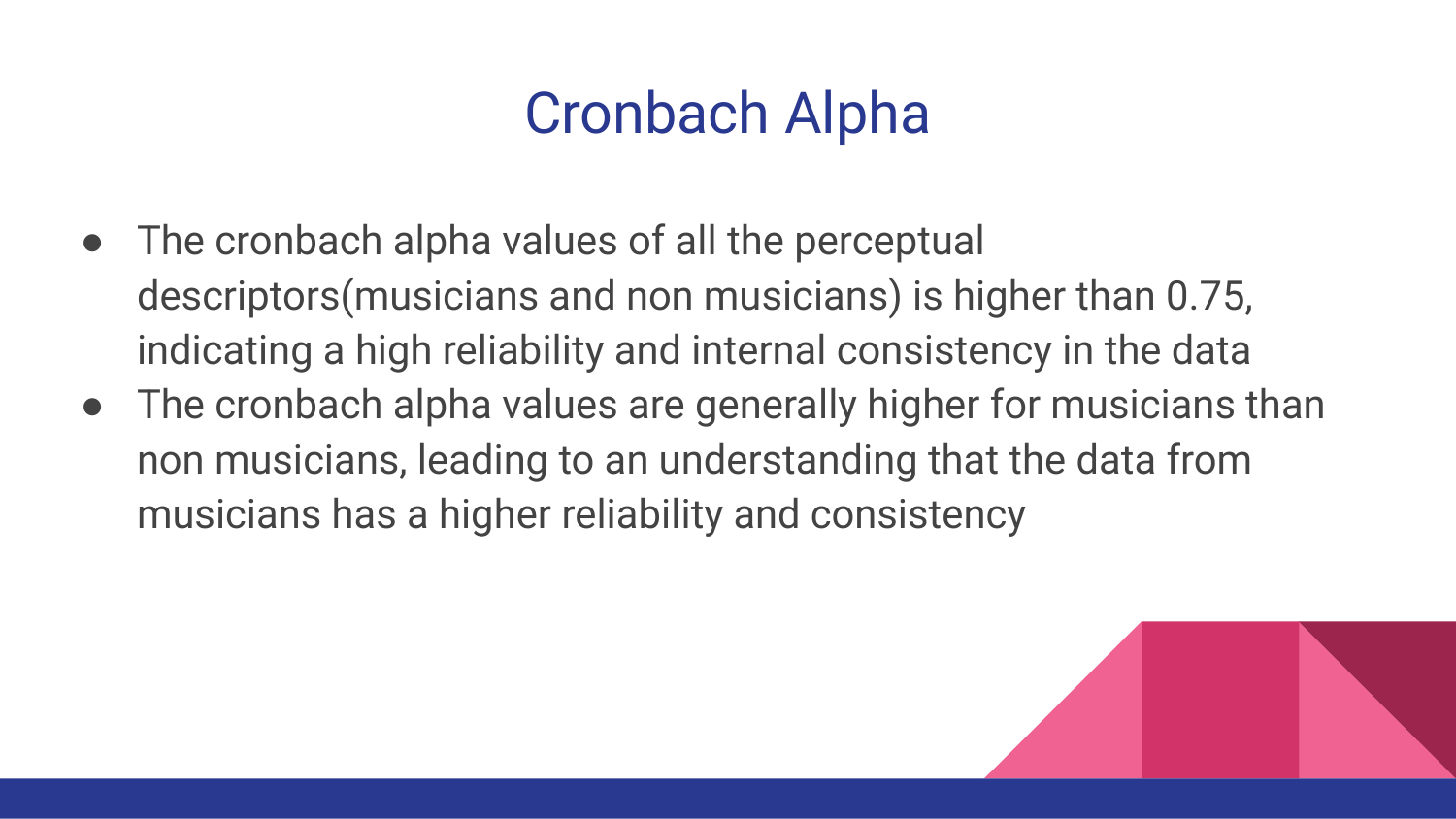

# Cronbach Alpha
The cronbach alpha values of all the perceptual descriptors(musicians and non musicians) is higher than 0.75, indicating a high reliability and internal consistency in the data
The cronbach alpha values are generally higher for musicians than non musicians, leading to an understanding that the data from musicians has a higher reliability and consistency